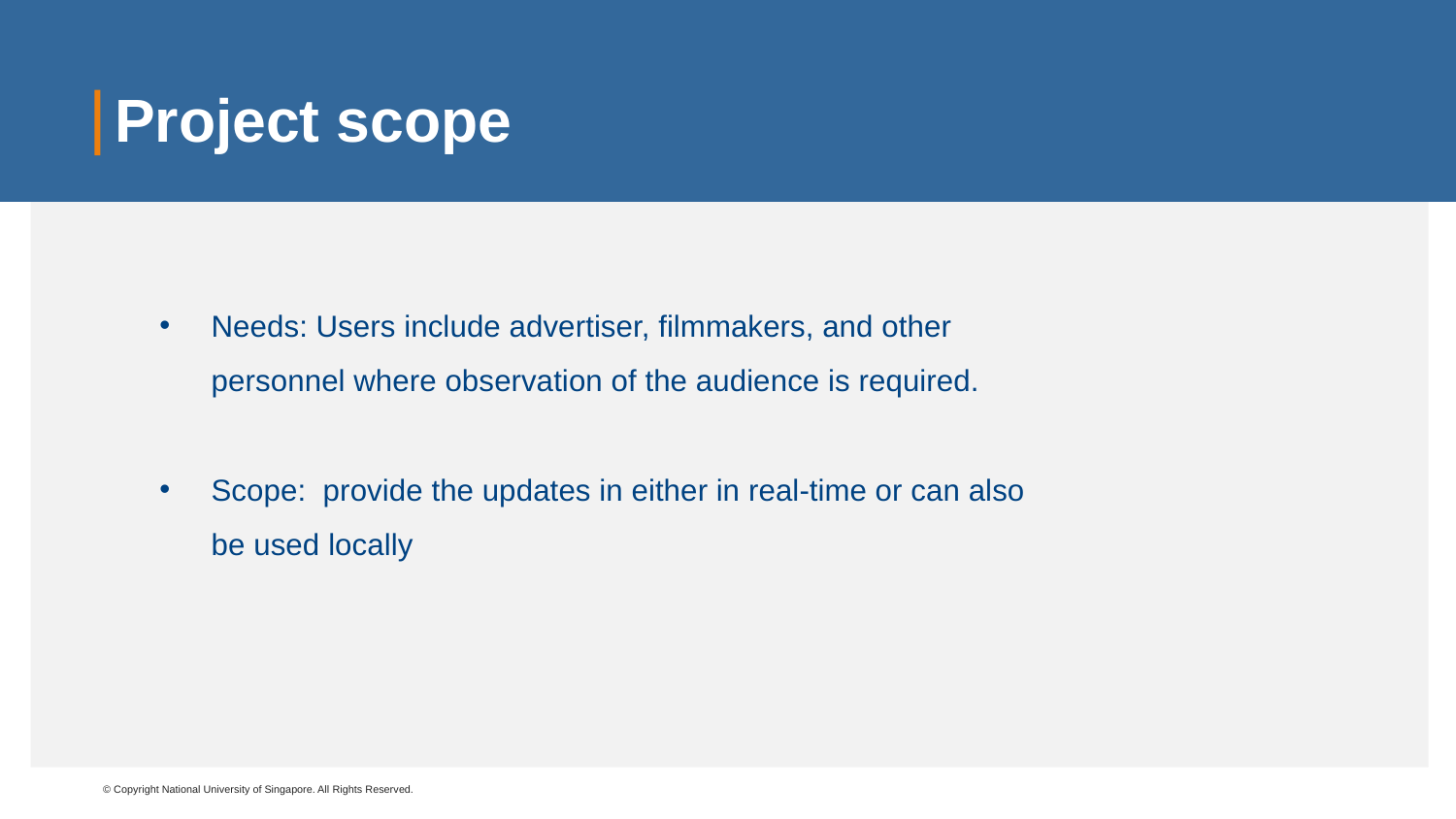

# Project scope

Needs: Users include advertiser, filmmakers, and other personnel where observation of the audience is required.

Scope:  provide the updates in either in real-time or can also be used locally